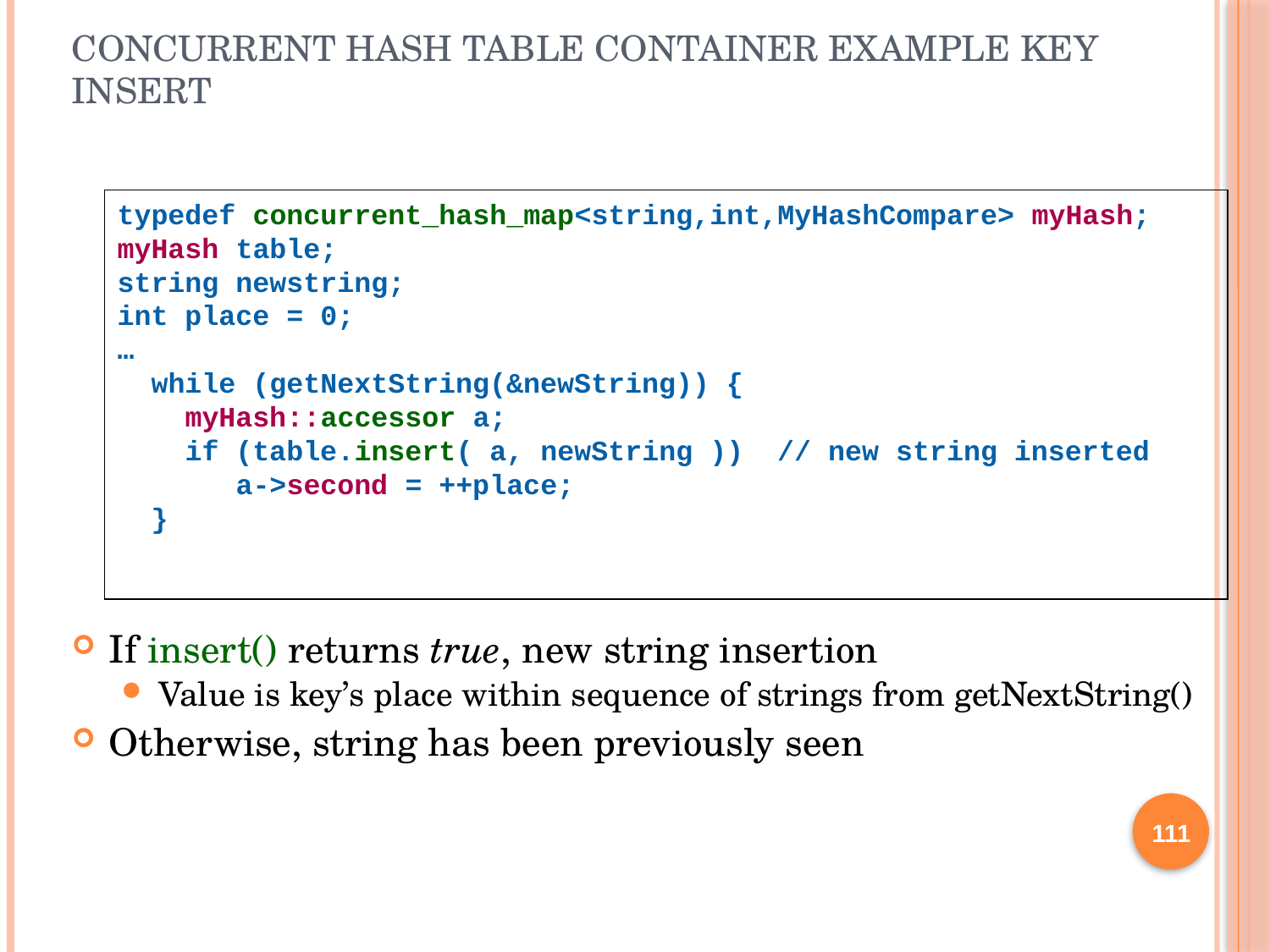

# Concurrent Hash Table Container Example Key Insert
typedef concurrent_hash_map<string,int,MyHashCompare> myHash;
myHash table;
string newstring;
int place = 0;
…
  while (getNextString(&newString)) {
    myHash::accessor a;
    if (table.insert( a, newString ))  // new string inserted
       a->second = ++place;
  }
If insert() returns true, new string insertion
Value is key’s place within sequence of strings from getNextString()
Otherwise, string has been previously seen
111
111